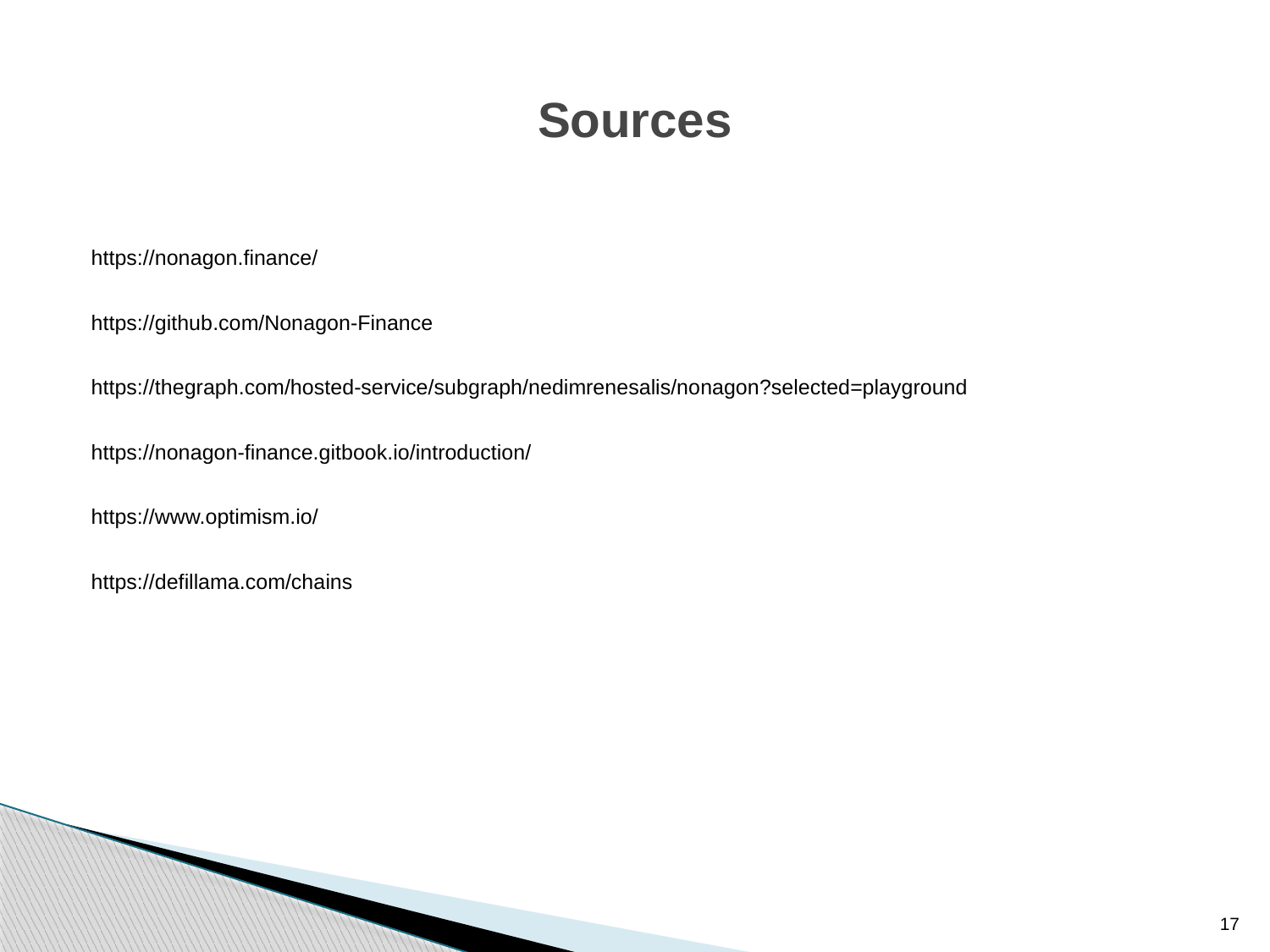

# Sources

https://nonagon.finance/

https://github.com/Nonagon-Finance

https://thegraph.com/hosted-service/subgraph/nedimrenesalis/nonagon?selected=playground

https://nonagon-finance.gitbook.io/introduction/

https://www.optimism.io/

https://defillama.com/chains

17